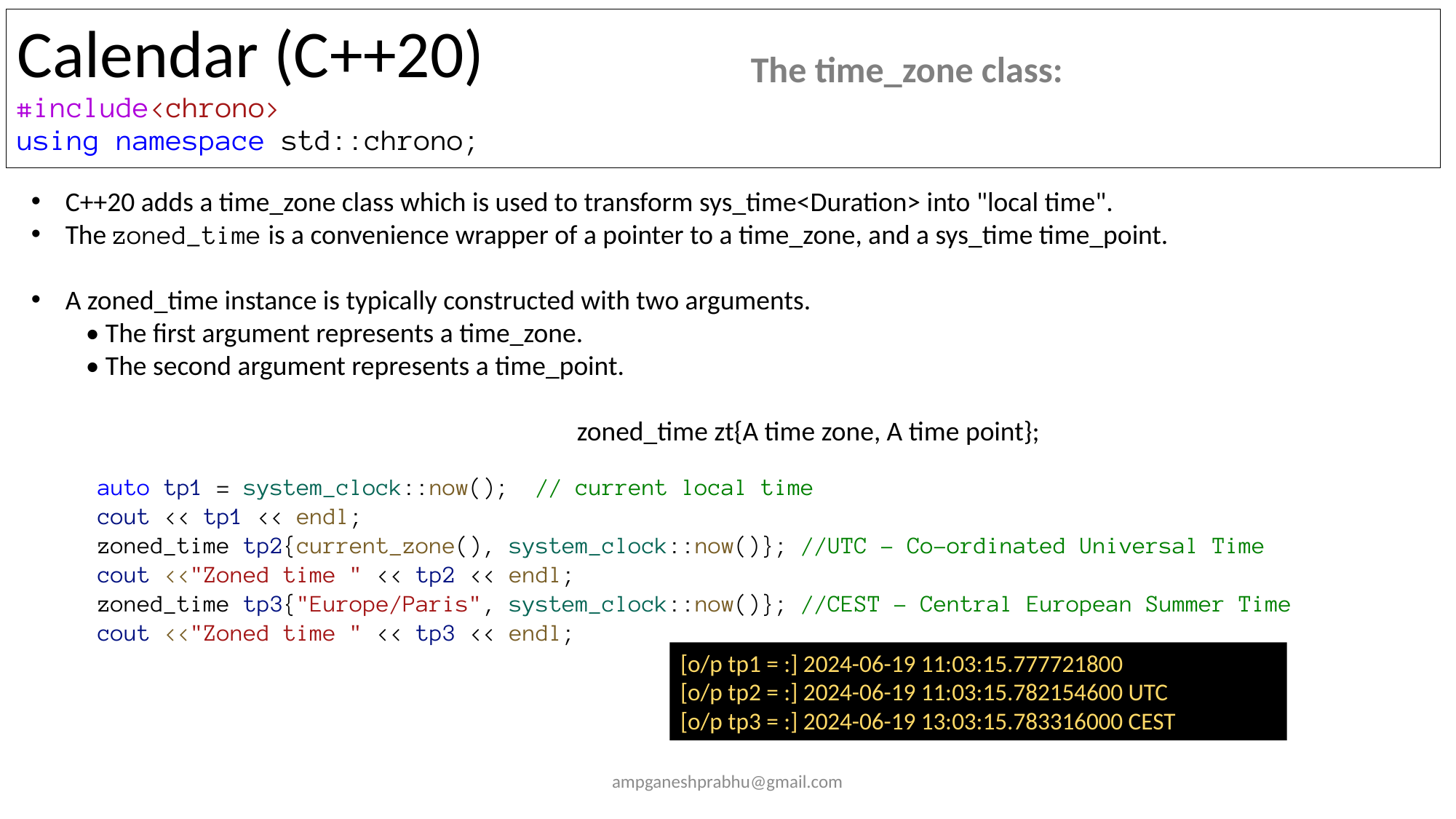

# Calendar (C++20) #include<chrono> using namespace std::chrono;
The time_zone class:
C++20 adds a time_zone class which is used to transform sys_time<Duration> into "local time".
The zoned_time is a convenience wrapper of a pointer to a time_zone, and a sys_time time_point.

A zoned_time instance is typically constructed with two arguments.
• The first argument represents a time_zone.
• The second argument represents a time_point.

					zoned_time zt{A time zone, A time point};
    auto tp1 = system_clock::now();  // current local time
    cout << tp1 << endl;
    zoned_time tp2{current_zone(), system_clock::now()}; //UTC - Co-ordinated Universal Time
    cout <<"Zoned time " << tp2 << endl;
    zoned_time tp3{"Europe/Paris", system_clock::now()}; //CEST - Central European Summer Time
    cout <<"Zoned time " << tp3 << endl;
[o/p tp1 = :] 2024-06-19 11:03:15.777721800
[o/p tp2 = :] 2024-06-19 11:03:15.782154600 UTC
[o/p tp3 = :] 2024-06-19 13:03:15.783316000 CEST
ampganeshprabhu@gmail.com